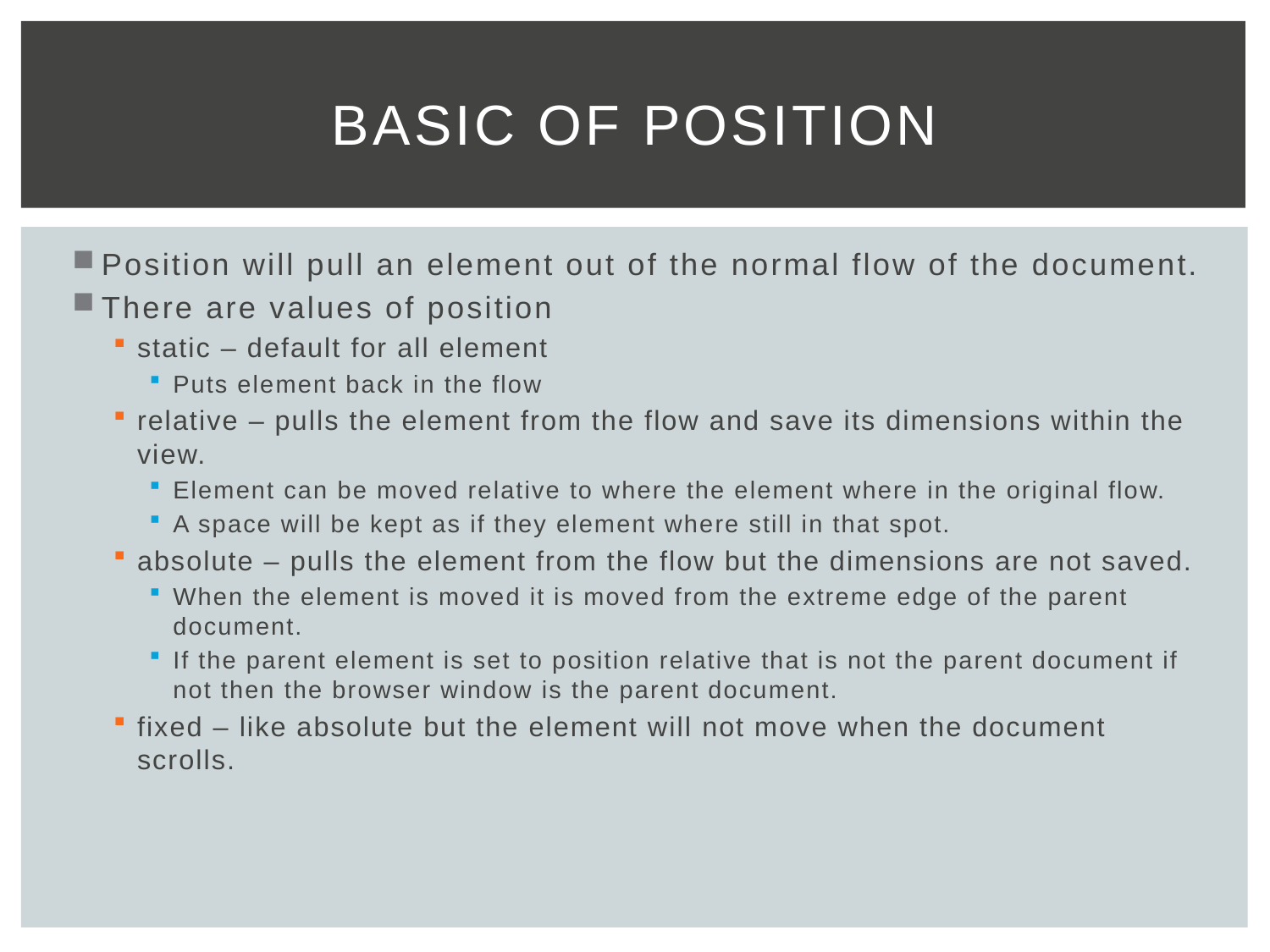

# Basic of Position
Position will pull an element out of the normal flow of the document.
There are values of position
static – default for all element
Puts element back in the flow
relative – pulls the element from the flow and save its dimensions within the view.
Element can be moved relative to where the element where in the original flow.
A space will be kept as if they element where still in that spot.
absolute – pulls the element from the flow but the dimensions are not saved.
When the element is moved it is moved from the extreme edge of the parent document.
If the parent element is set to position relative that is not the parent document if not then the browser window is the parent document.
fixed – like absolute but the element will not move when the document scrolls.